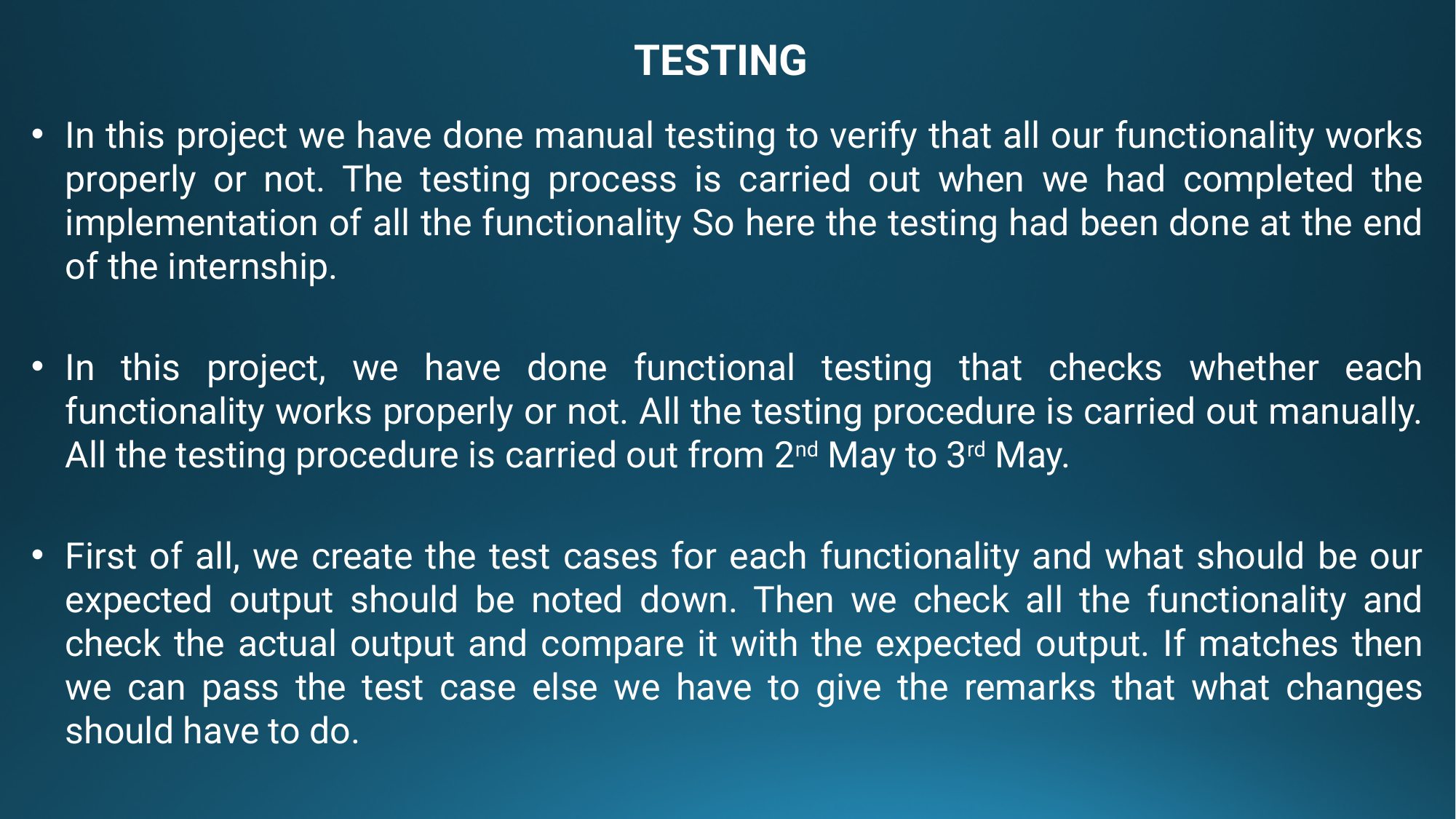

TESTING
In this project we have done manual testing to verify that all our functionality works properly or not. The testing process is carried out when we had completed the implementation of all the functionality So here the testing had been done at the end of the internship.

In this project, we have done functional testing that checks whether each functionality works properly or not. All the testing procedure is carried out manually. All the testing procedure is carried out from 2nd May to 3rd May.

First of all, we create the test cases for each functionality and what should be our expected output should be noted down. Then we check all the functionality and check the actual output and compare it with the expected output. If matches then we can pass the test case else we have to give the remarks that what changes should have to do.